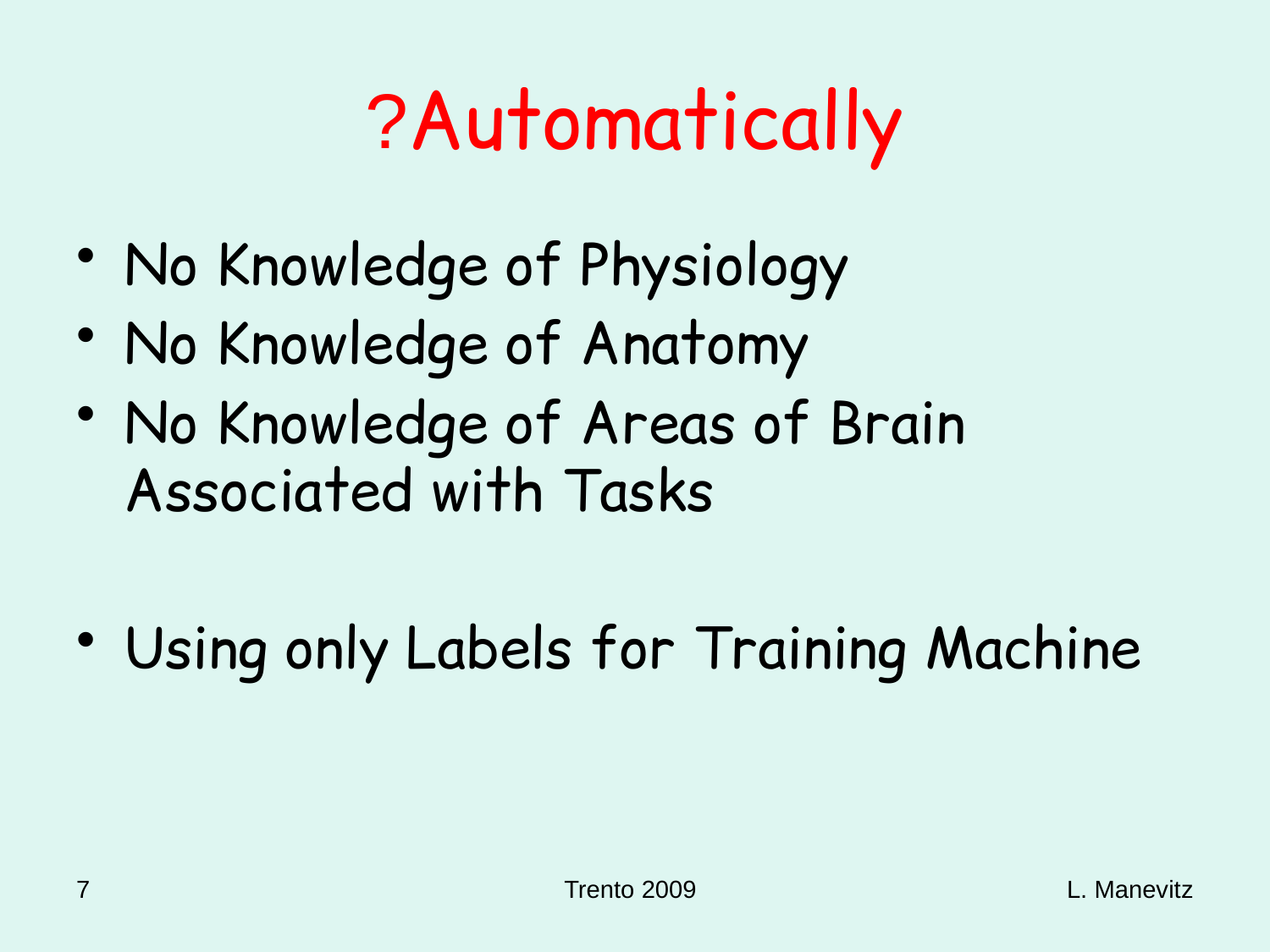

# Automatically?
No Knowledge of Physiology
No Knowledge of Anatomy
No Knowledge of Areas of Brain Associated with Tasks

Using only Labels for Training Machine
7
Trento 2009
L. Manevitz